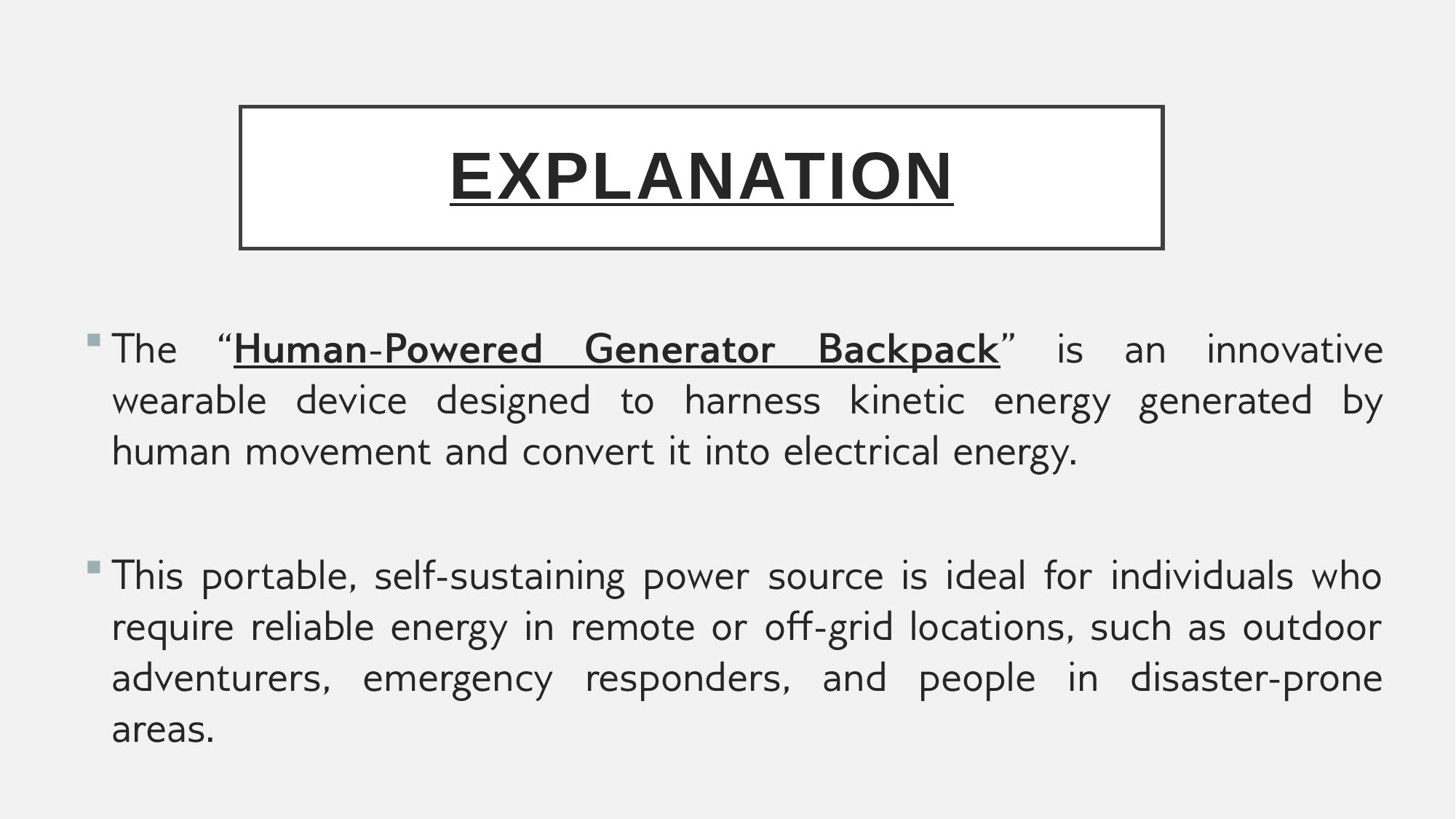

# Explanation
The “Human-Powered Generator Backpack” is an innovative wearable device designed to harness kinetic energy generated by human movement and convert it into electrical energy.

This portable, self-sustaining power source is ideal for individuals who require reliable energy in remote or off-grid locations, such as outdoor adventurers, emergency responders, and people in disaster-prone areas.